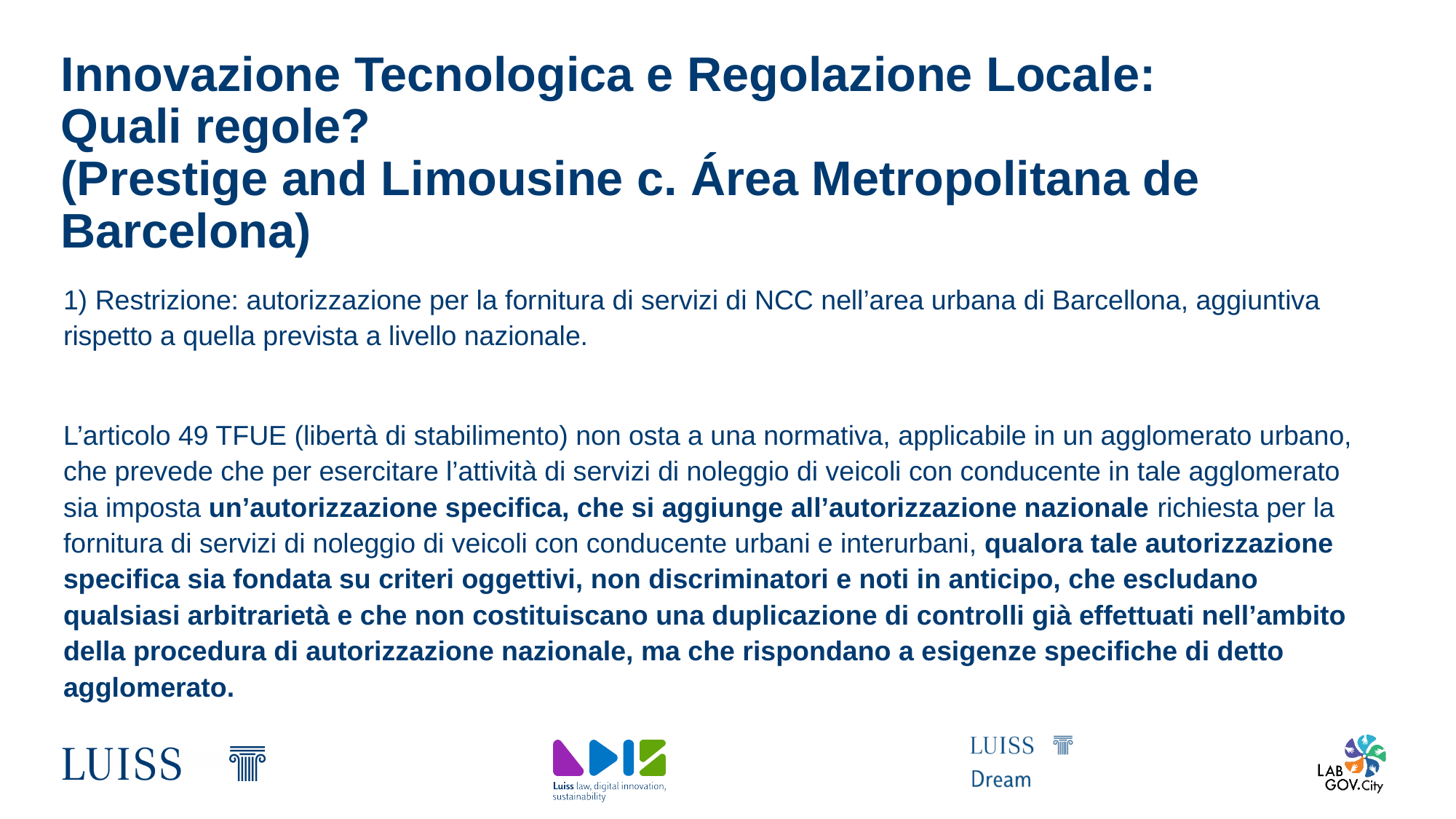

# Innovazione Tecnologica e Regolazione Locale: Quali regole? (Prestige and Limousine c. Área Metropolitana de Barcelona)

1) Restrizione: autorizzazione per la fornitura di servizi di NCC nell’area urbana di Barcellona, aggiuntiva rispetto a quella prevista a livello nazionale.
L’articolo 49 TFUE (libertà di stabilimento) non osta a una normativa, applicabile in un agglomerato urbano, che prevede che per esercitare l’attività di servizi di noleggio di veicoli con conducente in tale agglomerato sia imposta un’autorizzazione specifica, che si aggiunge all’autorizzazione nazionale richiesta per la fornitura di servizi di noleggio di veicoli con conducente urbani e interurbani, qualora tale autorizzazione specifica sia fondata su criteri oggettivi, non discriminatori e noti in anticipo, che escludano qualsiasi arbitrarietà e che non costituiscano una duplicazione di controlli già effettuati nell’ambito della procedura di autorizzazione nazionale, ma che rispondano a esigenze specifiche di detto agglomerato.